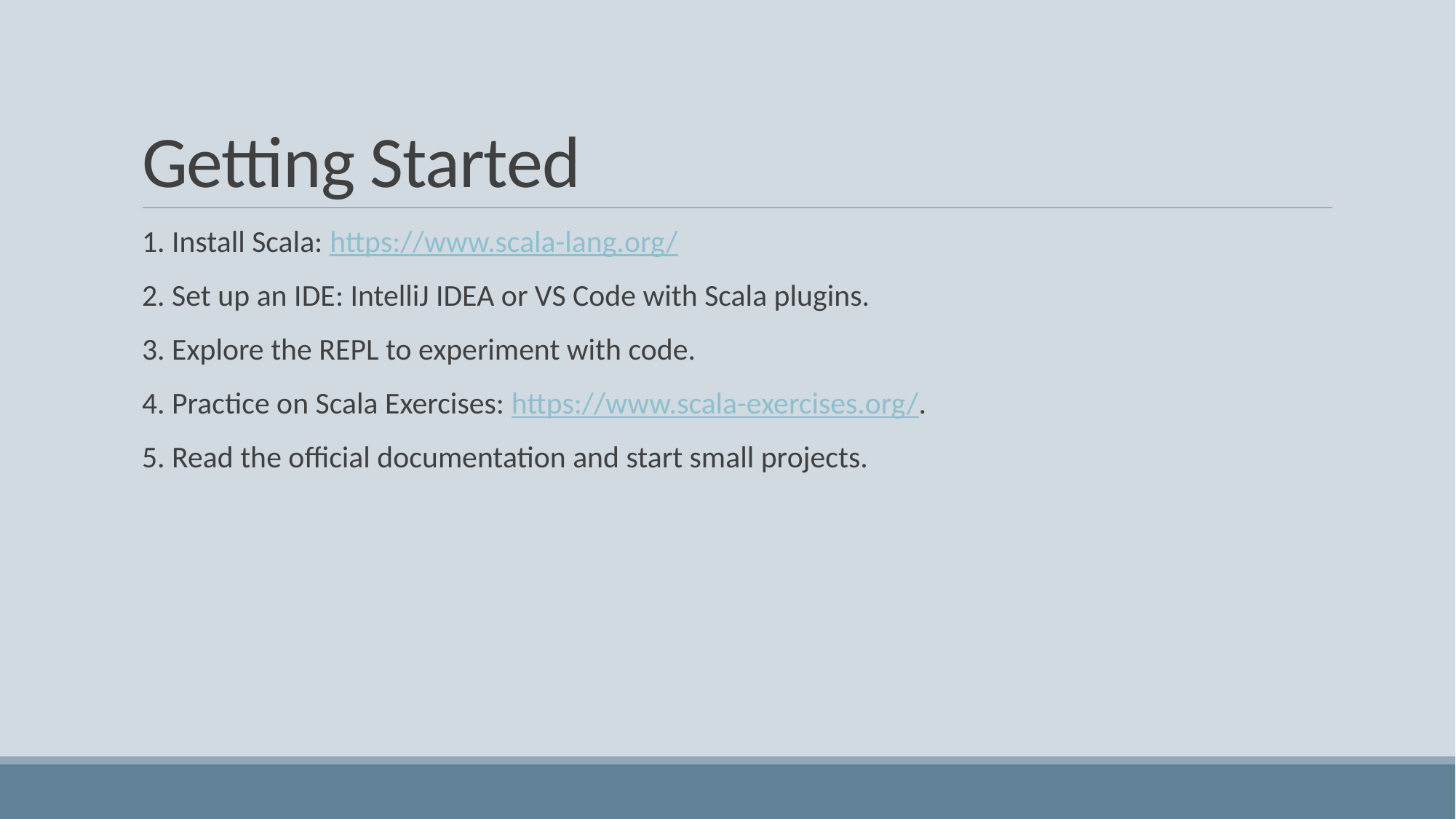

# Getting Started
1. Install Scala: https://www.scala-lang.org/
2. Set up an IDE: IntelliJ IDEA or VS Code with Scala plugins.
3. Explore the REPL to experiment with code.
4. Practice on Scala Exercises: https://www.scala-exercises.org/.
5. Read the official documentation and start small projects.